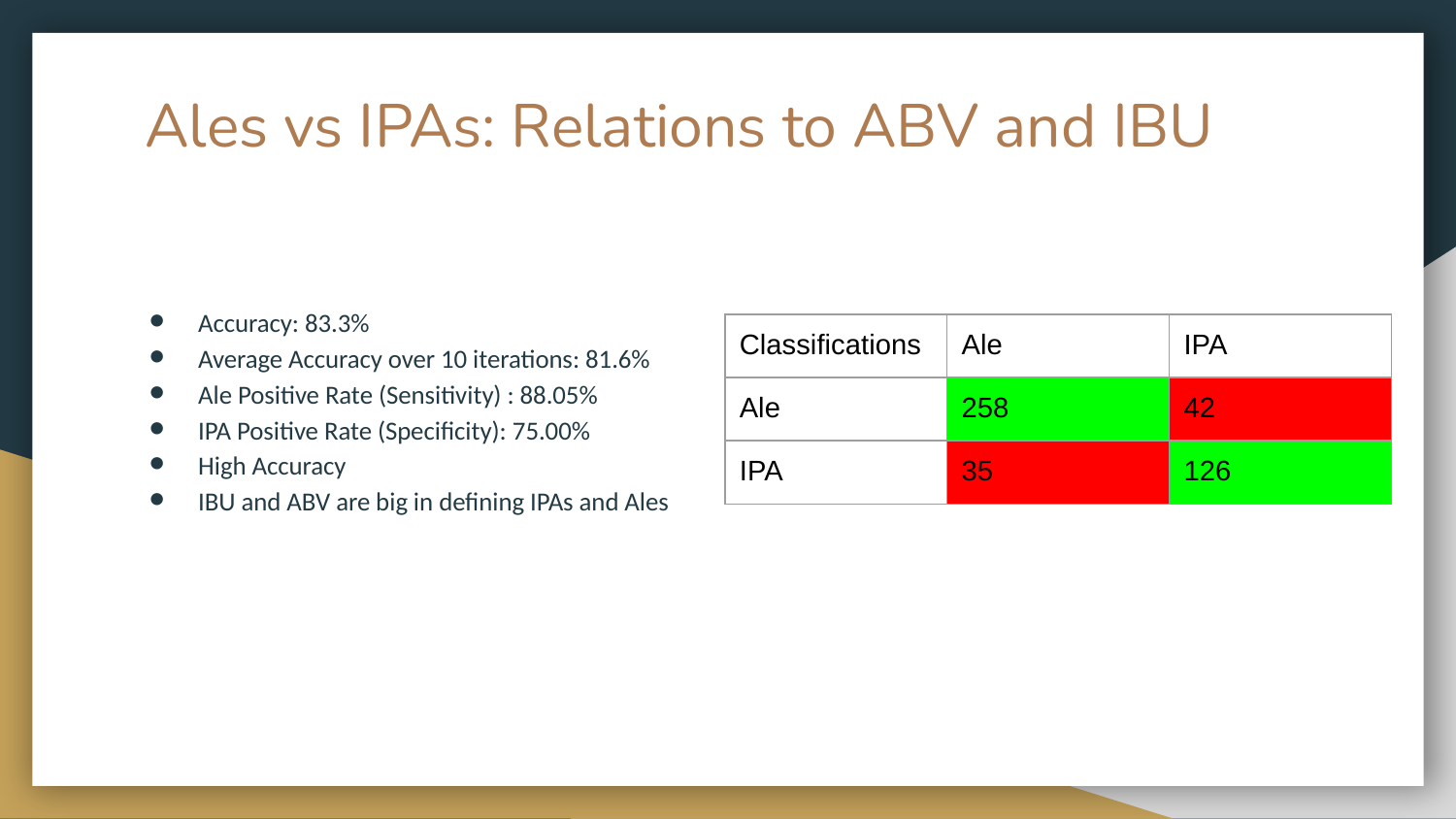

# Ales vs IPAs: Relations to ABV and IBU
Accuracy: 83.3%
Average Accuracy over 10 iterations: 81.6%
Ale Positive Rate (Sensitivity) : 88.05%
IPA Positive Rate (Specificity): 75.00%
High Accuracy
IBU and ABV are big in defining IPAs and Ales
| Classifications | Ale | IPA |
| --- | --- | --- |
| Ale | 258 | 42 |
| IPA | 35 | 126 |